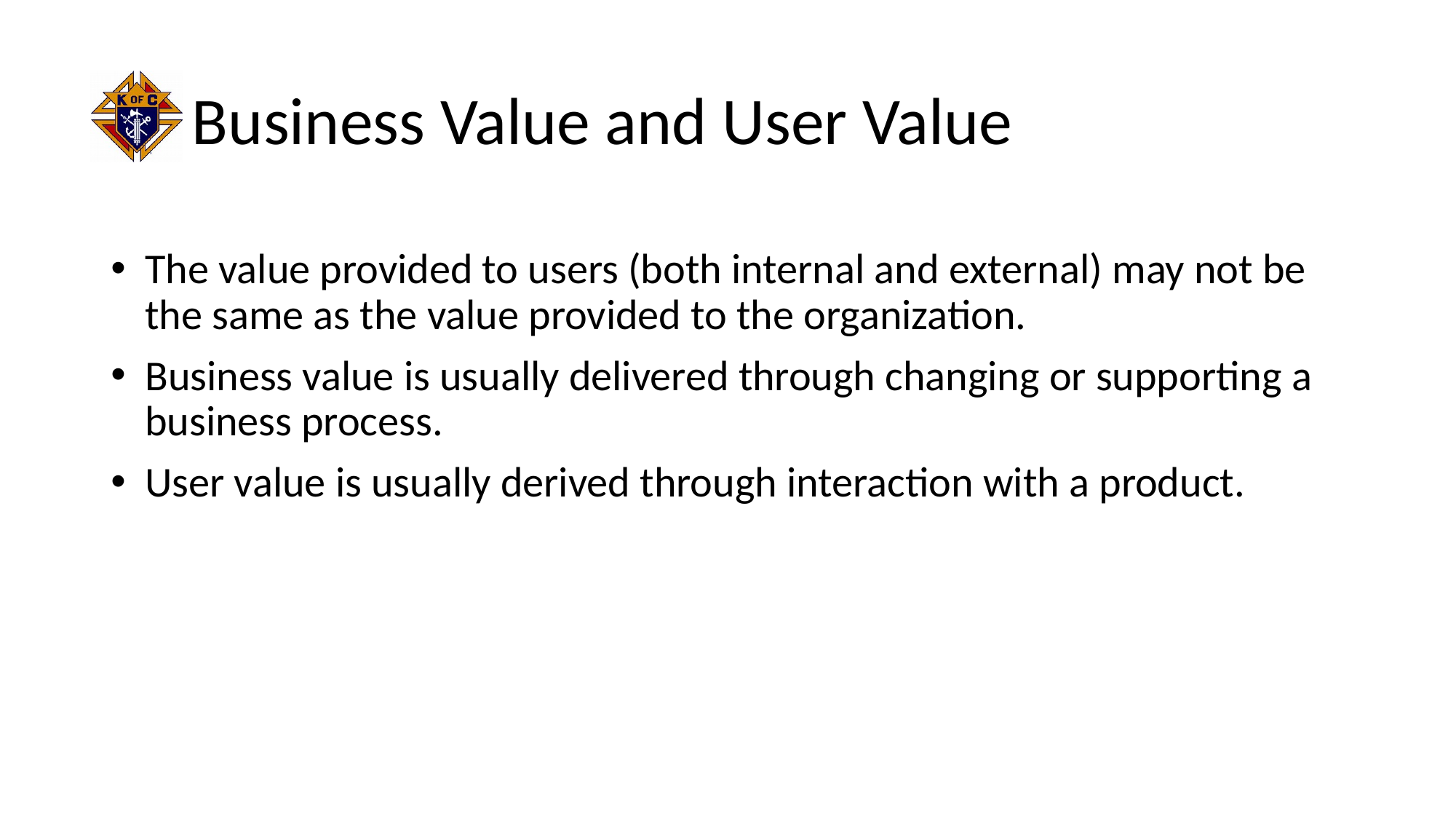

# Business Value and User Value
The value provided to users (both internal and external) may not be the same as the value provided to the organization.
Business value is usually delivered through changing or supporting a business process.
User value is usually derived through interaction with a product.